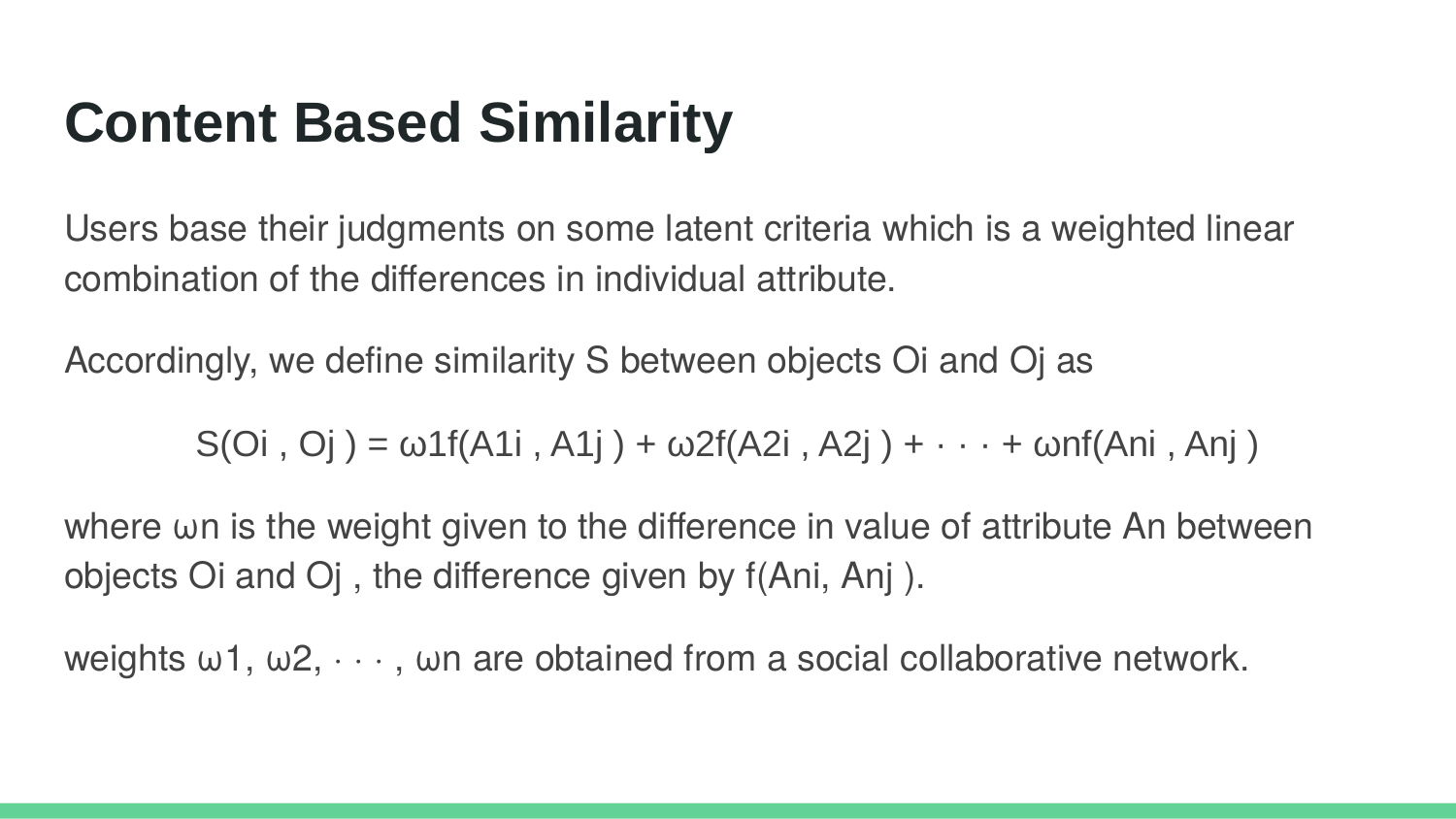

# Content Based Similarity
Users base their judgments on some latent criteria which is a weighted linear combination of the differences in individual attribute.
Accordingly, we define similarity S between objects Oi and Oj as
S(Oi , Oj ) = ω1f(A1i , A1j ) + ω2f(A2i , A2j ) + · · · + ωnf(Ani , Anj )
where ωn is the weight given to the difference in value of attribute An between objects Oi and Oj , the difference given by f(Ani, Anj ).
weights ω1, ω2, · · · , ωn are obtained from a social collaborative network.